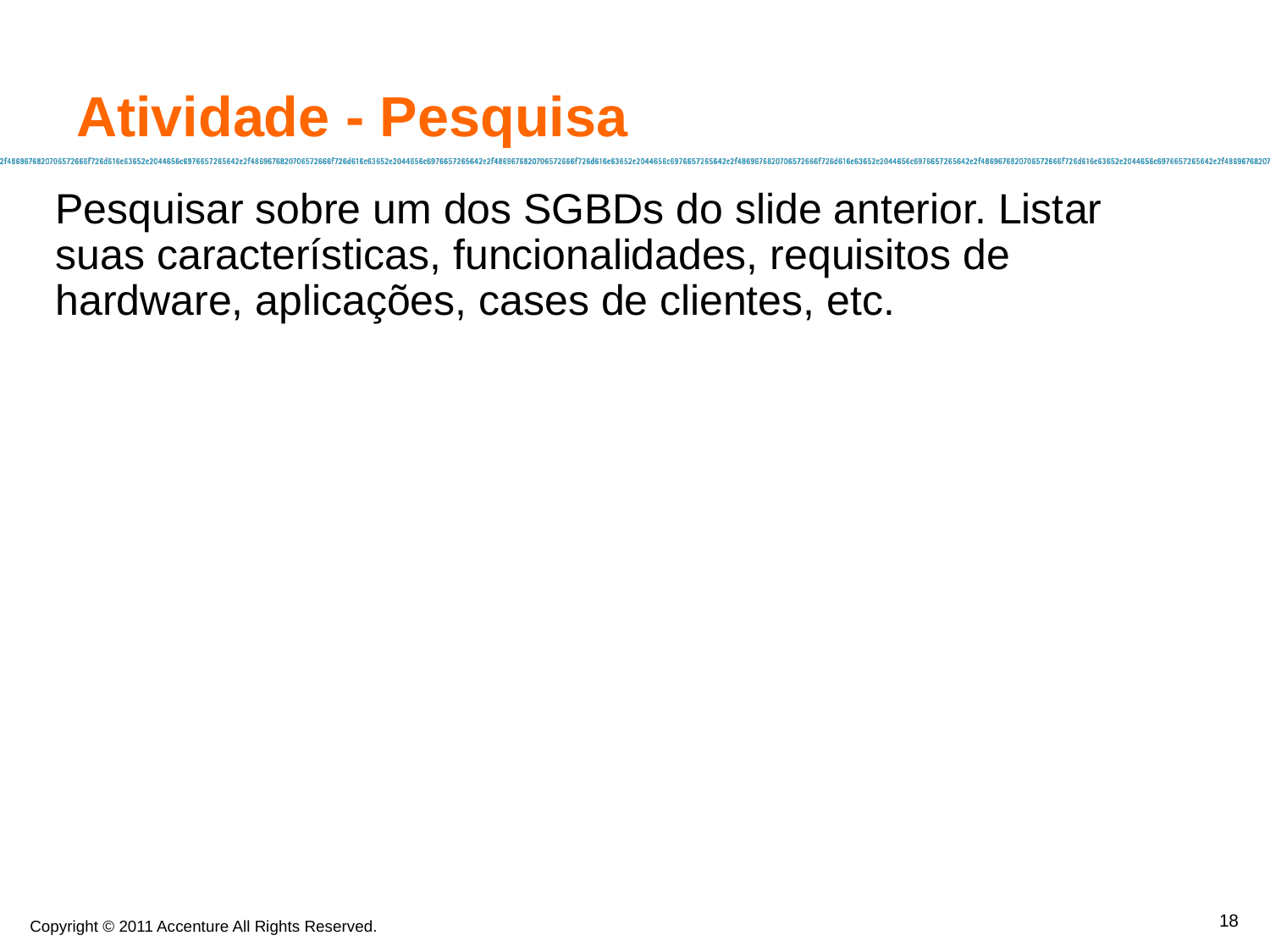

Atividade - Pesquisa
Pesquisar sobre um dos SGBDs do slide anterior. Listar suas características, funcionalidades, requisitos de hardware, aplicações, cases de clientes, etc.
18